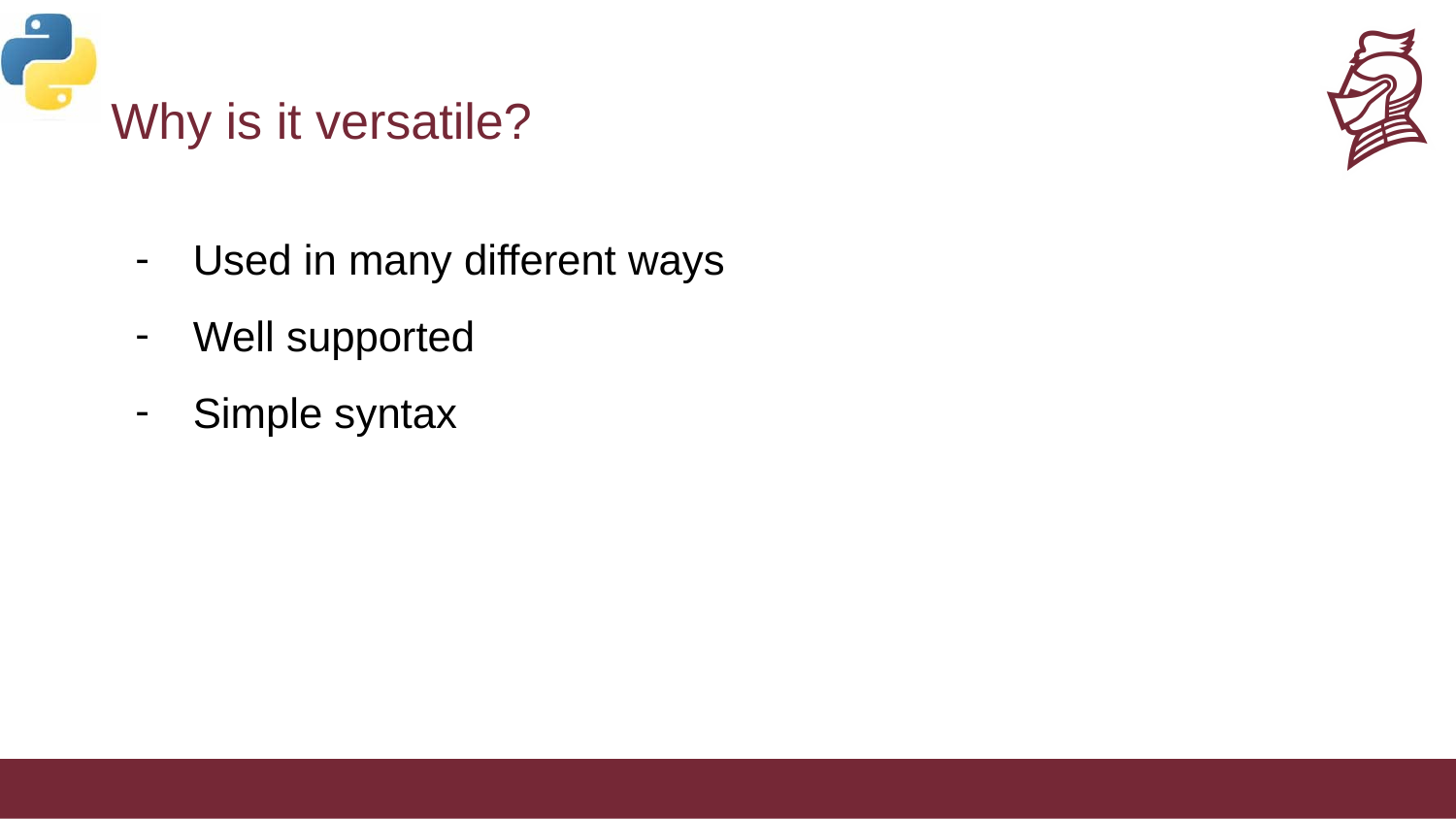

# Why is it versatile?
Used in many different ways
Well supported
Simple syntax